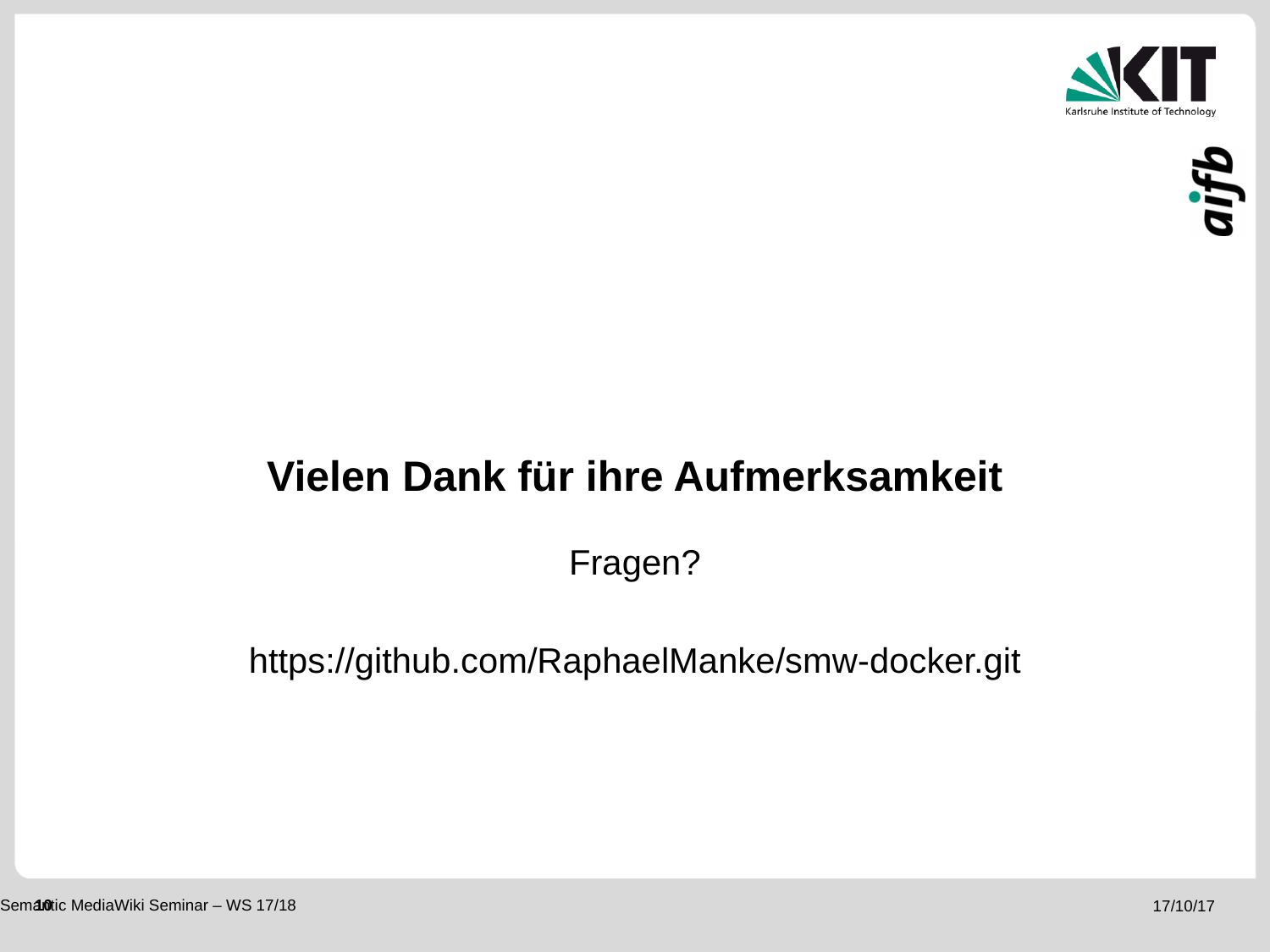

# Vielen Dank für ihre Aufmerksamkeit
Fragen?

https://github.com/RaphaelManke/smw-docker.git
Semantic MediaWiki Seminar – WS 17/18